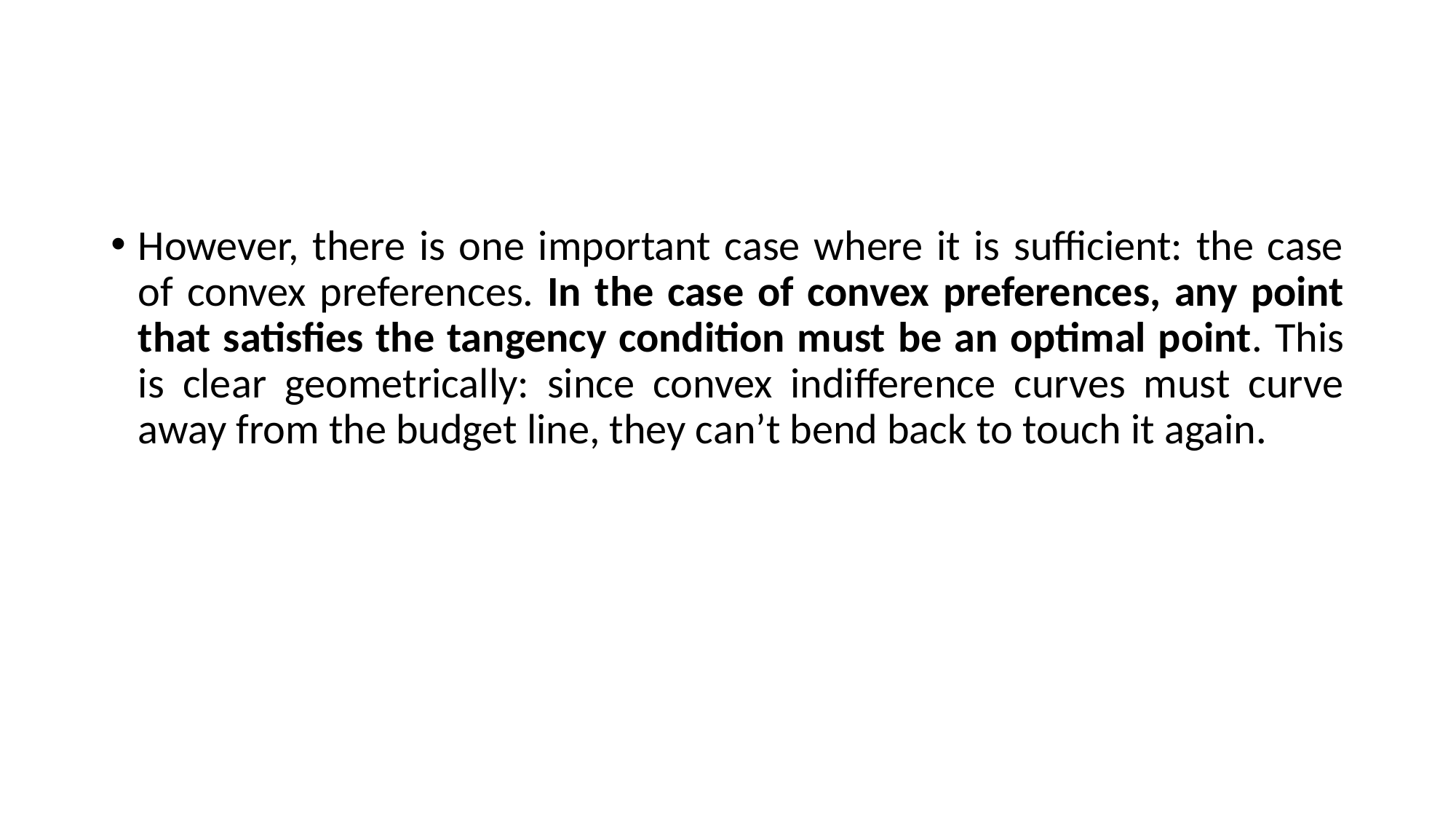

#
However, there is one important case where it is sufficient: the case of convex preferences. In the case of convex preferences, any point that satisfies the tangency condition must be an optimal point. This is clear geometrically: since convex indifference curves must curve away from the budget line, they can’t bend back to touch it again.